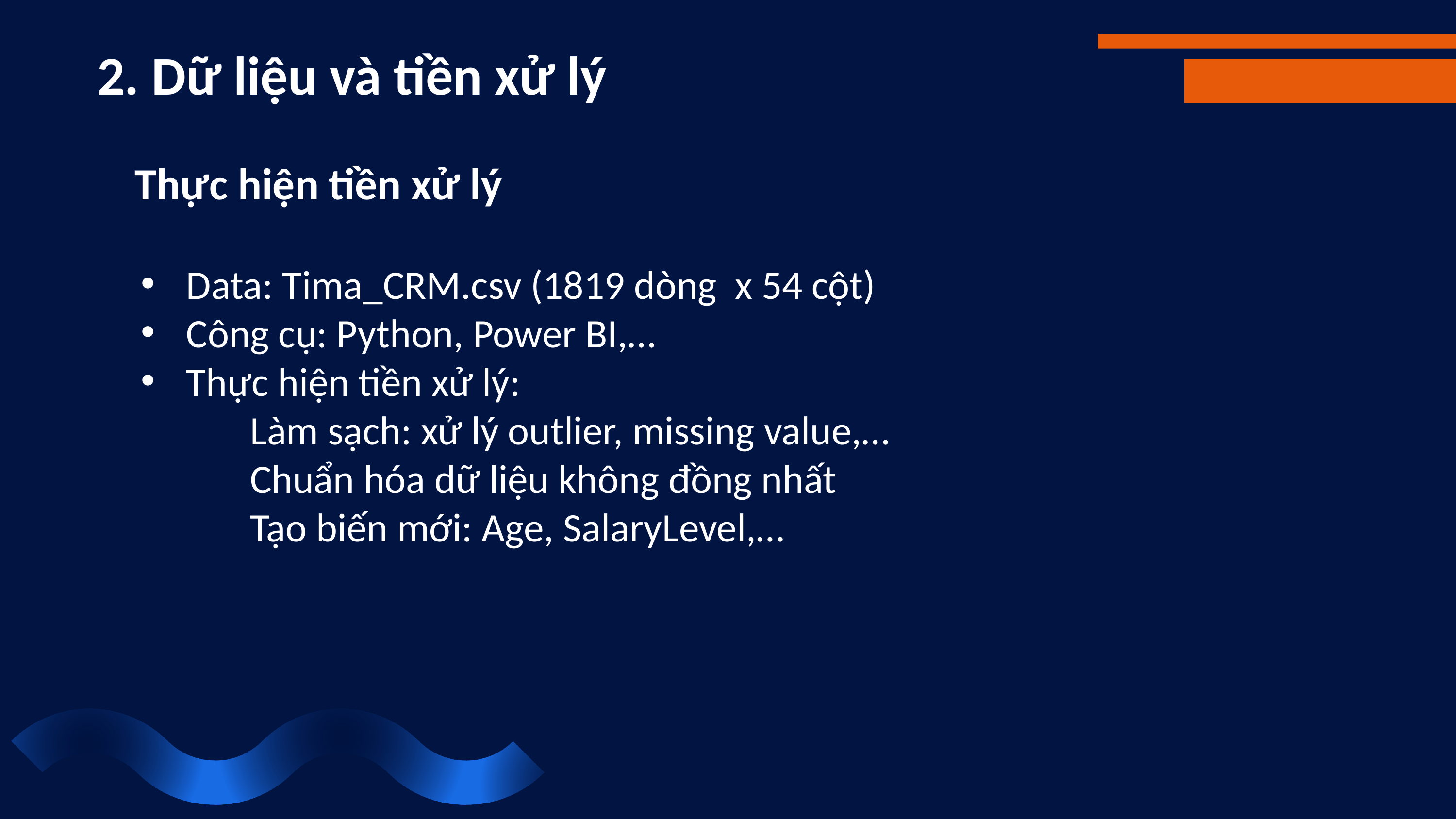

2. Dữ liệu và tiền xử lý

Thực hiện tiền xử lý
Data: Tima_CRM.csv (1819 dòng  x 54 cột)
Công cụ: Python, Power BI,…
Thực hiện tiền xử lý:
	Làm sạch: xử lý outlier, missing value,…
	Chuẩn hóa dữ liệu không đồng nhất
	Tạo biến mới: Age, SalaryLevel,…